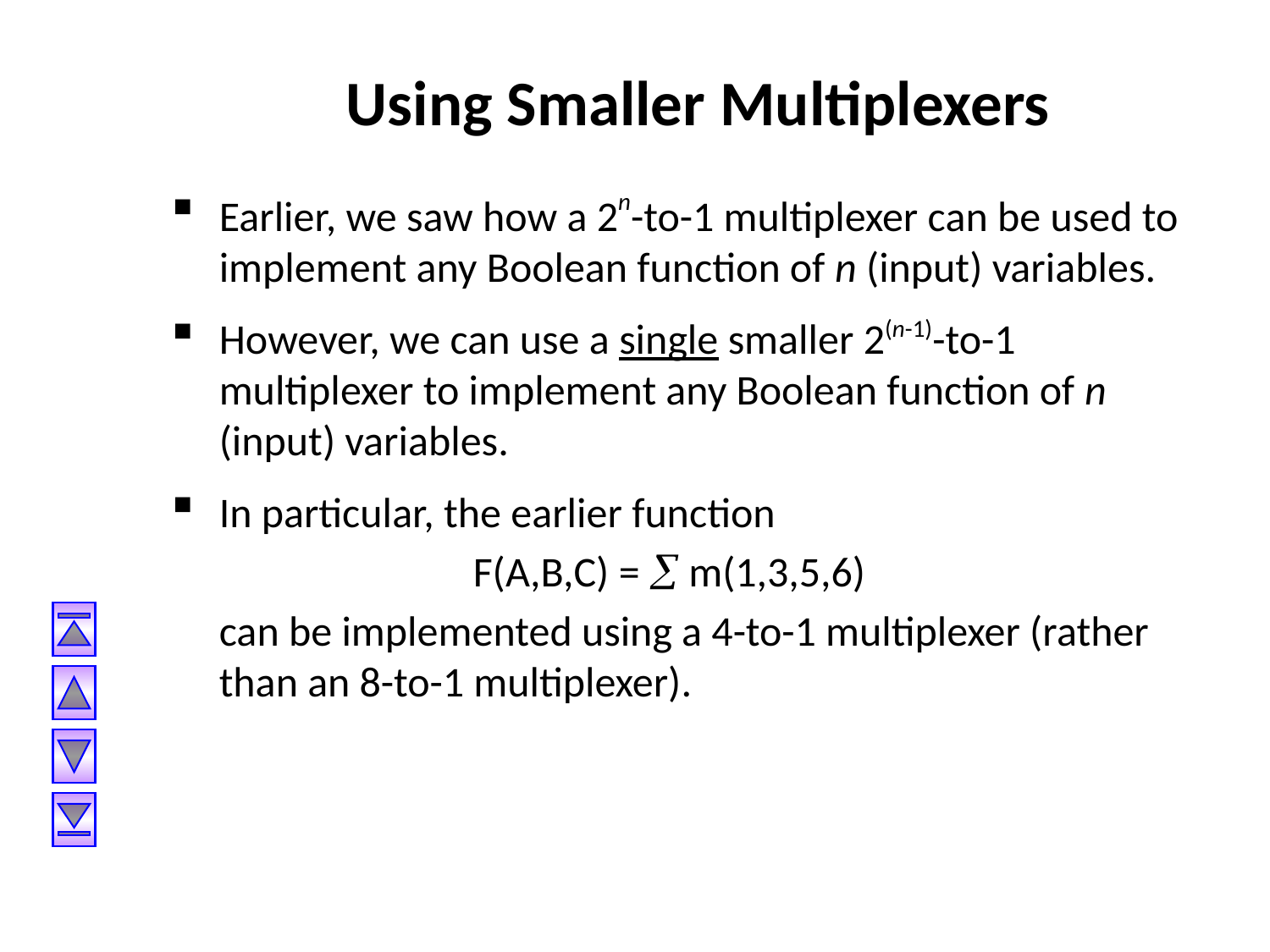

# Using Smaller Multiplexers
Earlier, we saw how a 2n-to-1 multiplexer can be used to implement any Boolean function of n (input) variables.
However, we can use a single smaller 2(n-1)-to-1 multiplexer to implement any Boolean function of n (input) variables.
In particular, the earlier function
			F(A,B,C) = ∑ m(1,3,5,6)
	can be implemented using a 4-to-1 multiplexer (rather than an 8-to-1 multiplexer).